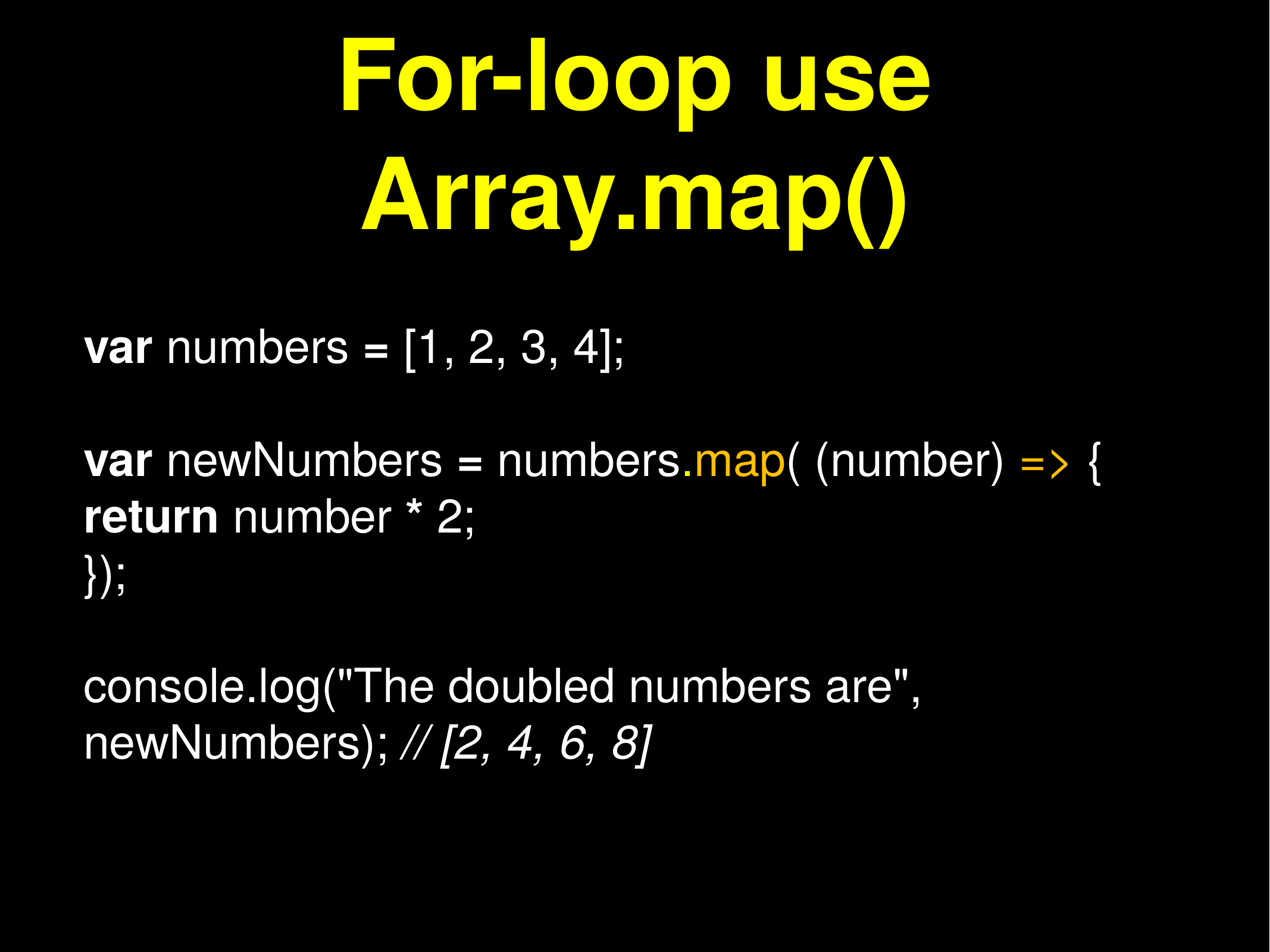

# For-loop use Array.map()
var numbers = [1, 2, 3, 4];

var newNumbers = numbers.map( (number) => { 	return number * 2;
});

console.log("The doubled numbers are", newNumbers); // [2, 4, 6, 8]